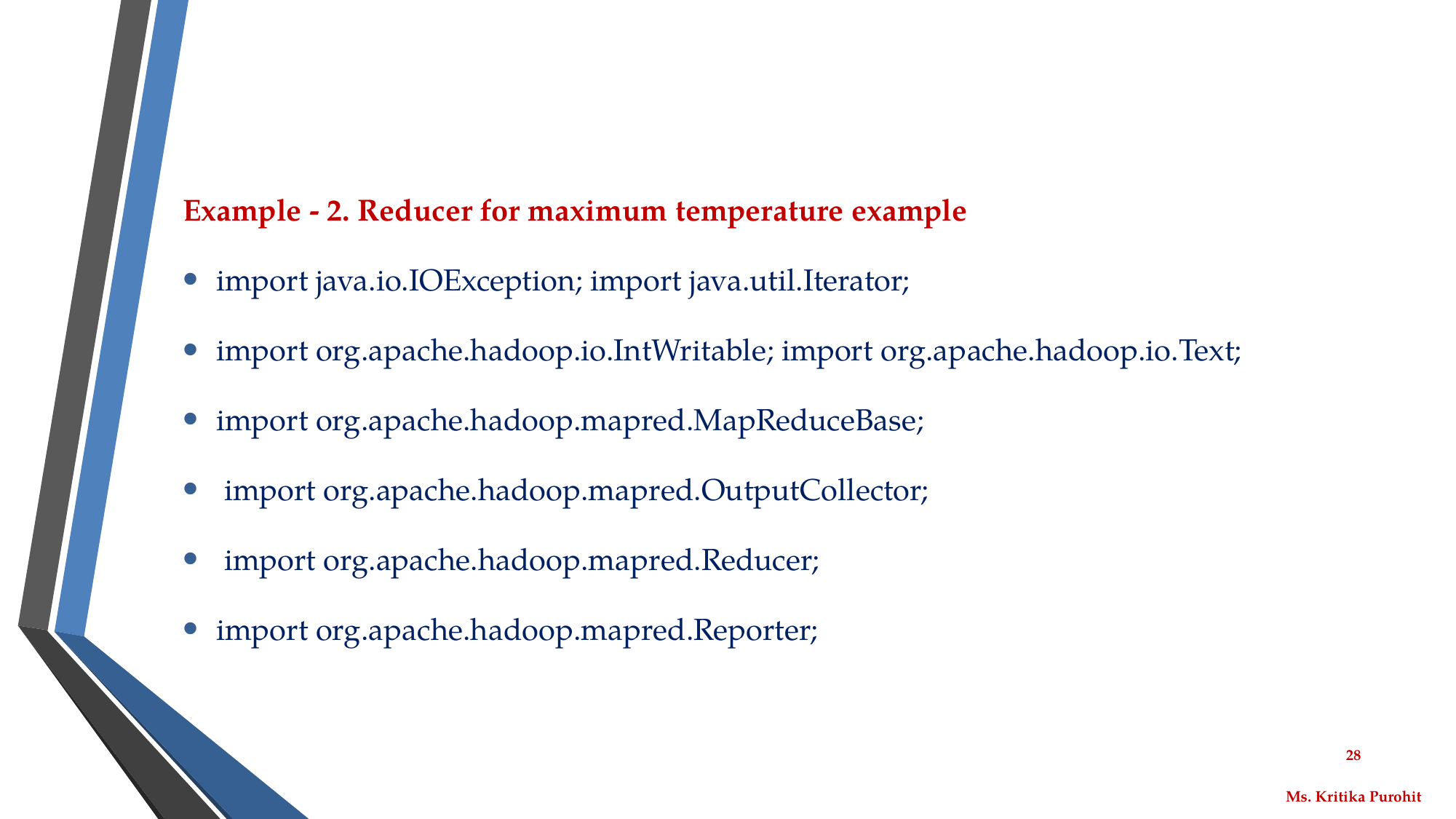

Example - 2. Reducer for maximum temperature example
import java.io.IOException; import java.util.Iterator;
import org.apache.hadoop.io.IntWritable; import org.apache.hadoop.io.Text;
import org.apache.hadoop.mapred.MapReduceBase;
 import org.apache.hadoop.mapred.OutputCollector;
 import org.apache.hadoop.mapred.Reducer;
import org.apache.hadoop.mapred.Reporter;
28
Ms. Kritika Purohit